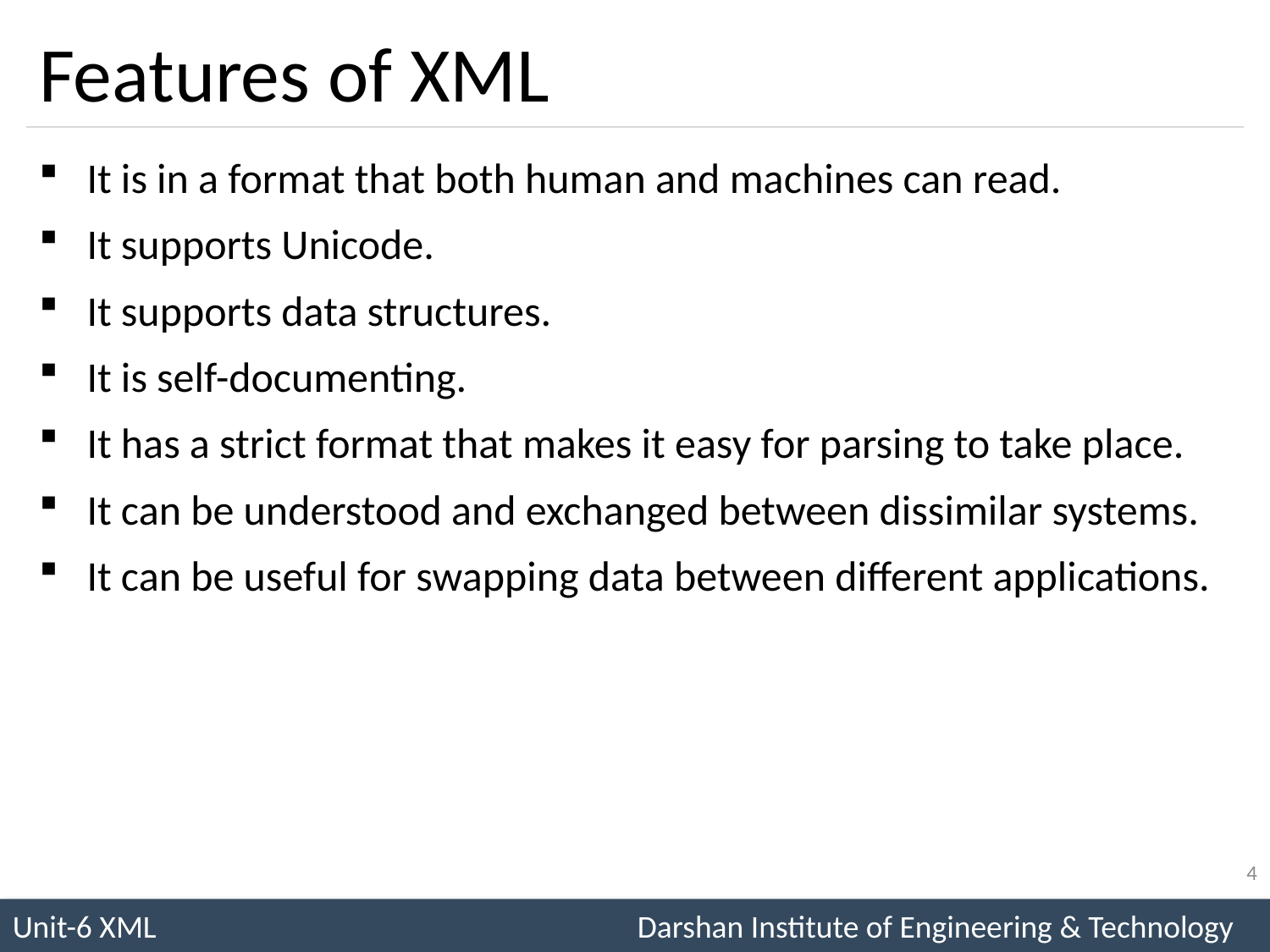

# Features of XML
It is in a format that both human and machines can read.
It supports Unicode.
It supports data structures.
It is self-documenting.
It has a strict format that makes it easy for parsing to take place.
It can be understood and exchanged between dissimilar systems.
It can be useful for swapping data between different applications.
4